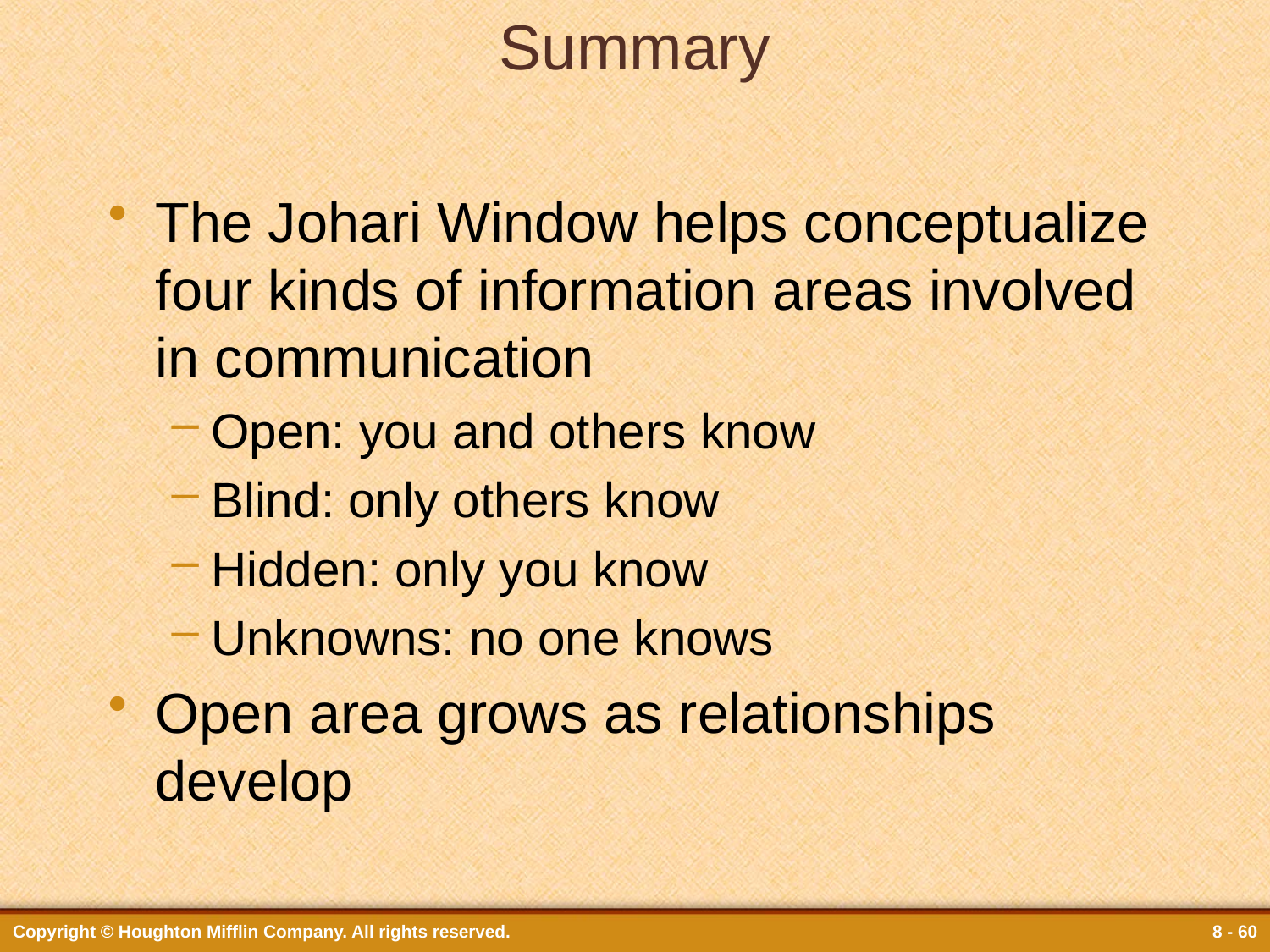

# Summary
The Johari Window helps conceptualize four kinds of information areas involved in communication
Open: you and others know
Blind: only others know
Hidden: only you know
Unknowns: no one knows
Open area grows as relationships develop
Copyright © Houghton Mifflin Company. All rights reserved.
8 - 60